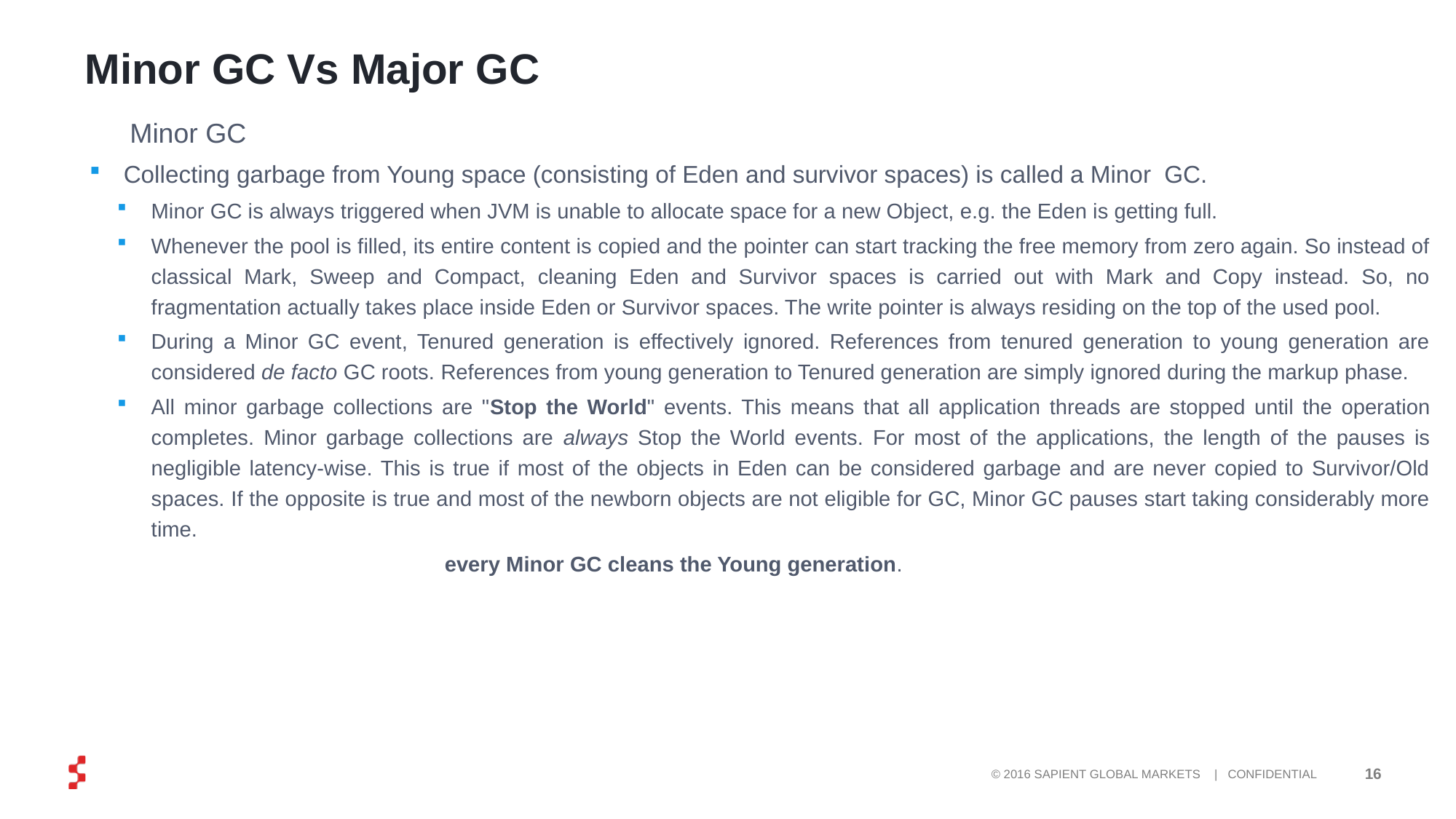

# Minor GC Vs Major GC
      Minor GC
Collecting garbage from Young space (consisting of Eden and survivor spaces) is called a Minor  GC.
Minor GC is always triggered when JVM is unable to allocate space for a new Object, e.g. the Eden is getting full.
Whenever the pool is filled, its entire content is copied and the pointer can start tracking the free memory from zero again. So instead of classical Mark, Sweep and Compact, cleaning Eden and Survivor spaces is carried out with Mark and Copy instead. So, no fragmentation actually takes place inside Eden or Survivor spaces. The write pointer is always residing on the top of the used pool.
During a Minor GC event, Tenured generation is effectively ignored. References from tenured generation to young generation are considered de facto GC roots. References from young generation to Tenured generation are simply ignored during the markup phase.
All minor garbage collections are "Stop the World" events. This means that all application threads are stopped until the operation completes. Minor garbage collections are always Stop the World events. For most of the applications, the length of the pauses is negligible latency-wise. This is true if most of the objects in Eden can be considered garbage and are never copied to Survivor/Old spaces. If the opposite is true and most of the newborn objects are not eligible for GC, Minor GC pauses start taking considerably more time.
			every Minor GC cleans the Young generation.